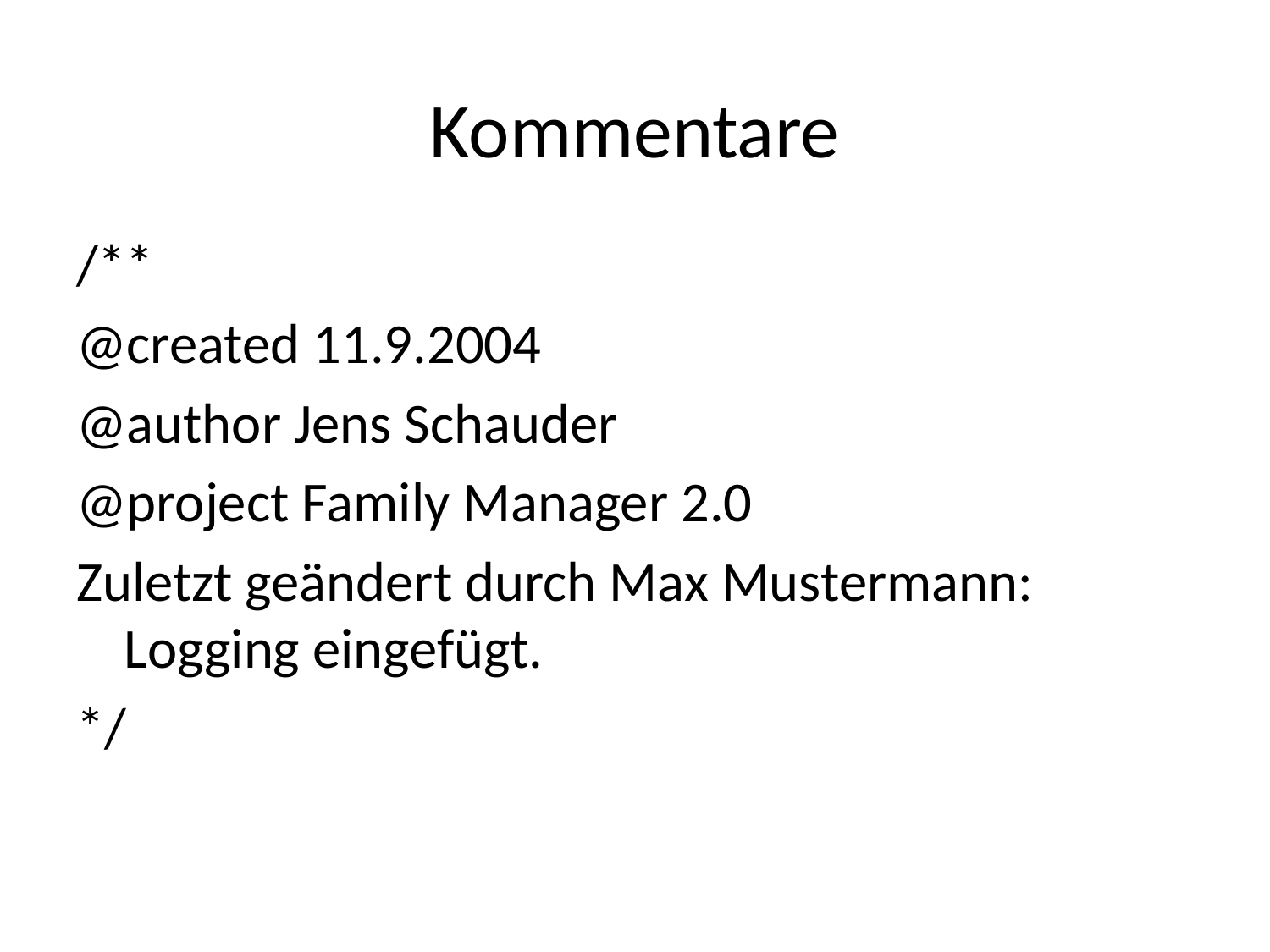

# Kommentare
/**
@created 11.9.2004
@author Jens Schauder
@project Family Manager 2.0
Zuletzt geändert durch Max Mustermann: Logging eingefügt.
*/